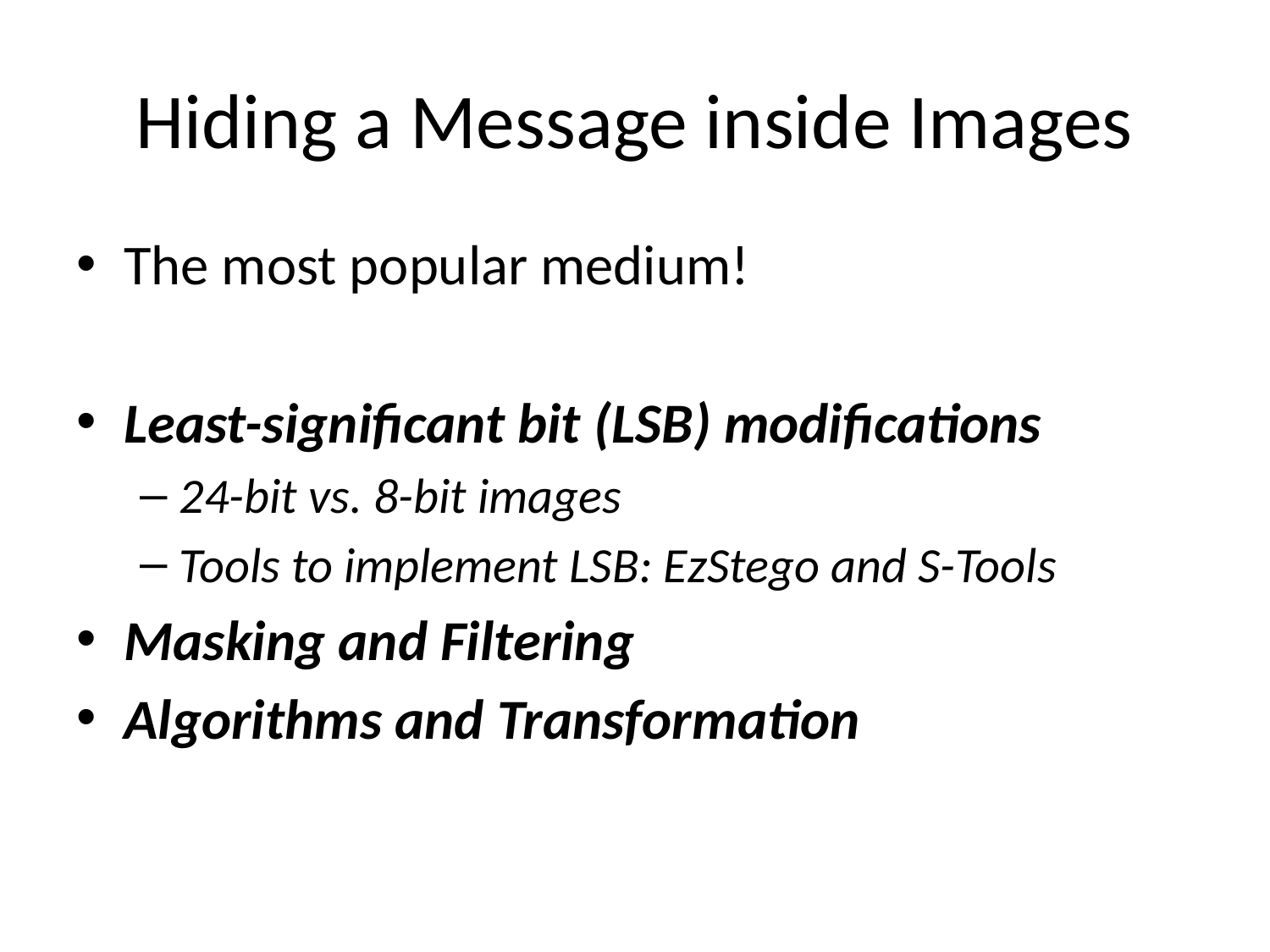

# Hiding a Message inside Images
The most popular medium!

Least-significant bit (LSB) modifications
24-bit vs. 8-bit images
Tools to implement LSB: EzStego and S-Tools
Masking and Filtering
Algorithms and Transformation